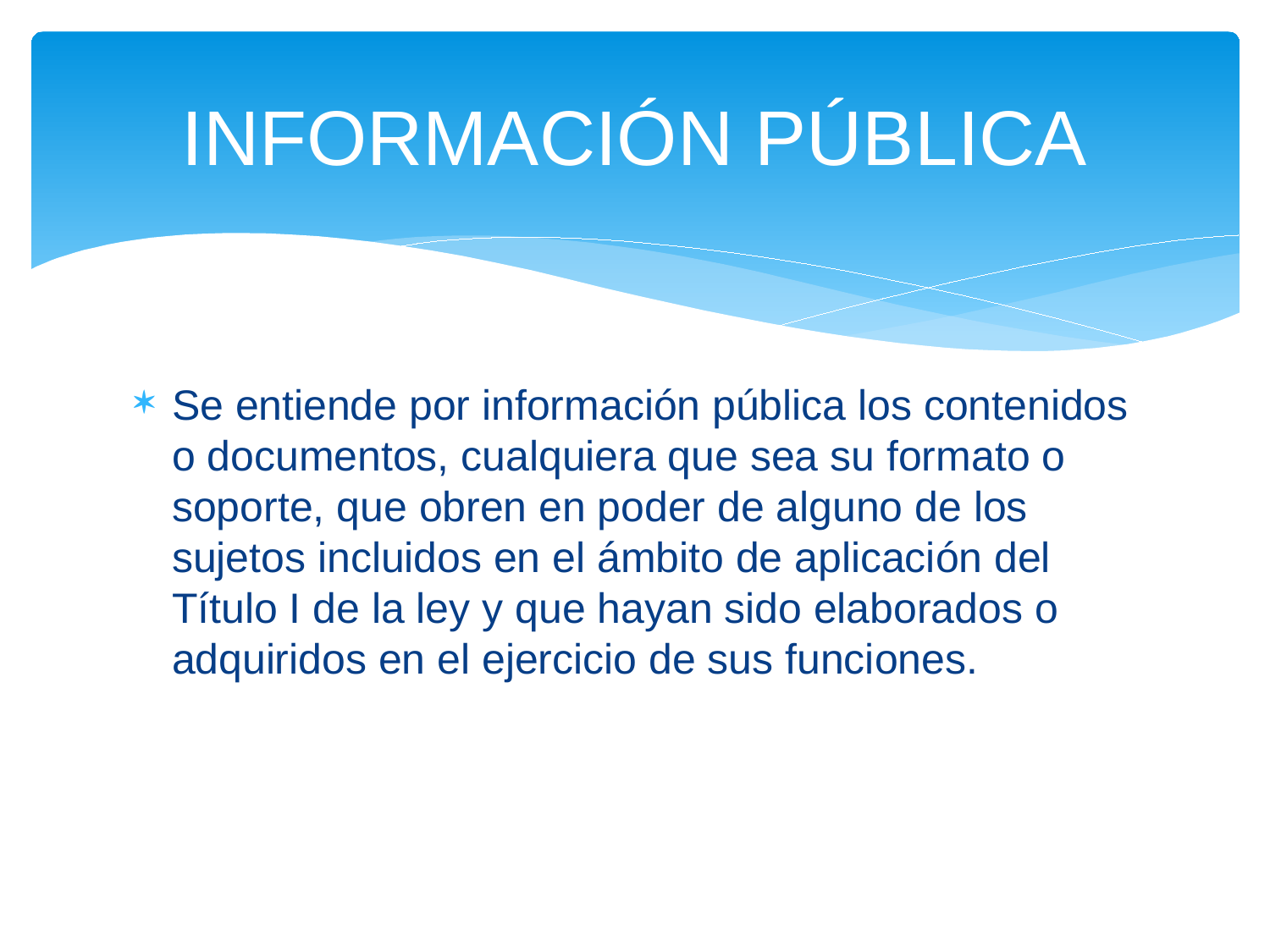

# INFORMACIÓN PÚBLICA
Se entiende por información pública los contenidos o documentos, cualquiera que sea su formato o soporte, que obren en poder de alguno de los sujetos incluidos en el ámbito de aplicación del Título I de la ley y que hayan sido elaborados o adquiridos en el ejercicio de sus funciones.